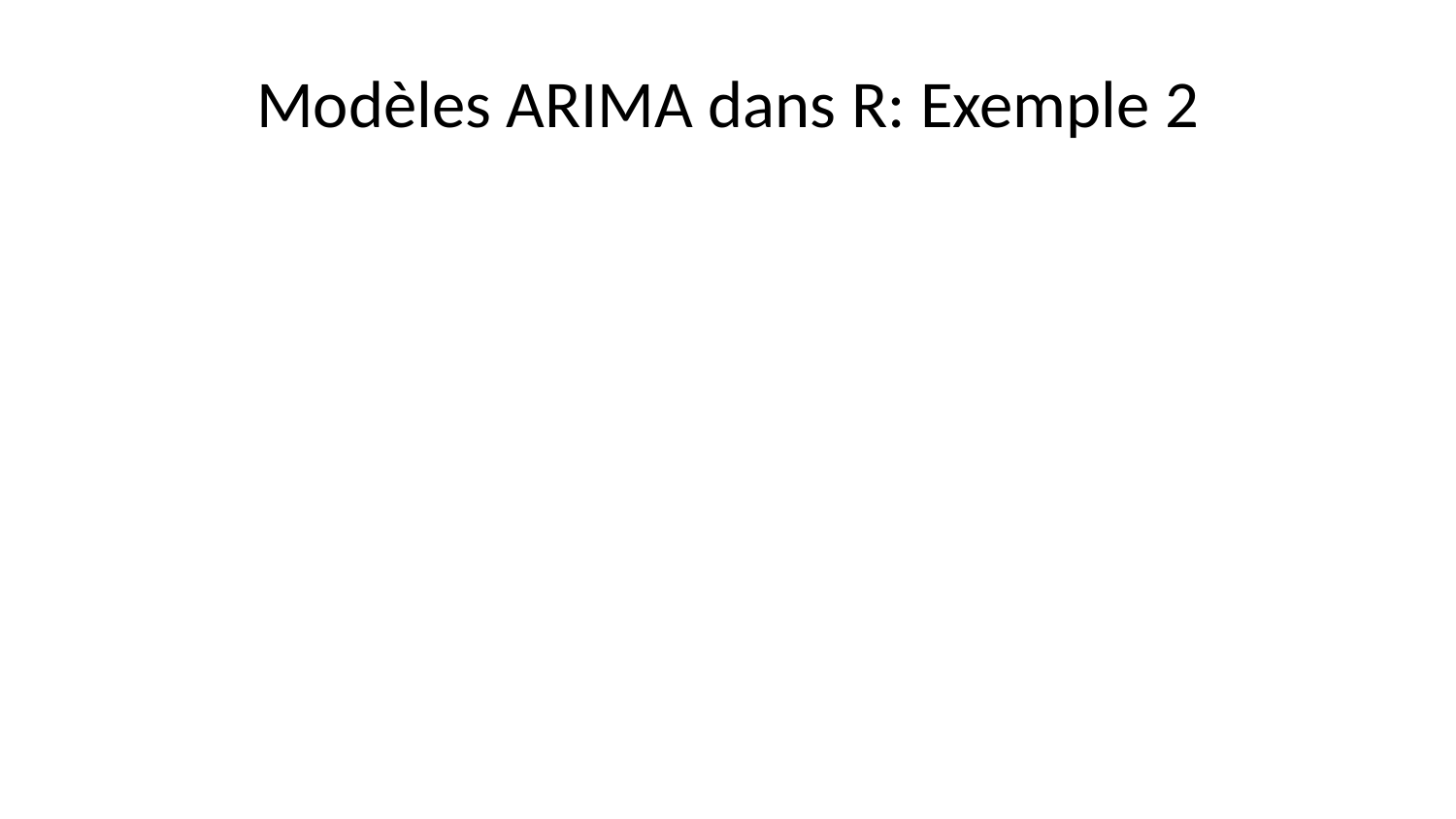

# Modèles ARIMA dans R: Exemple 2